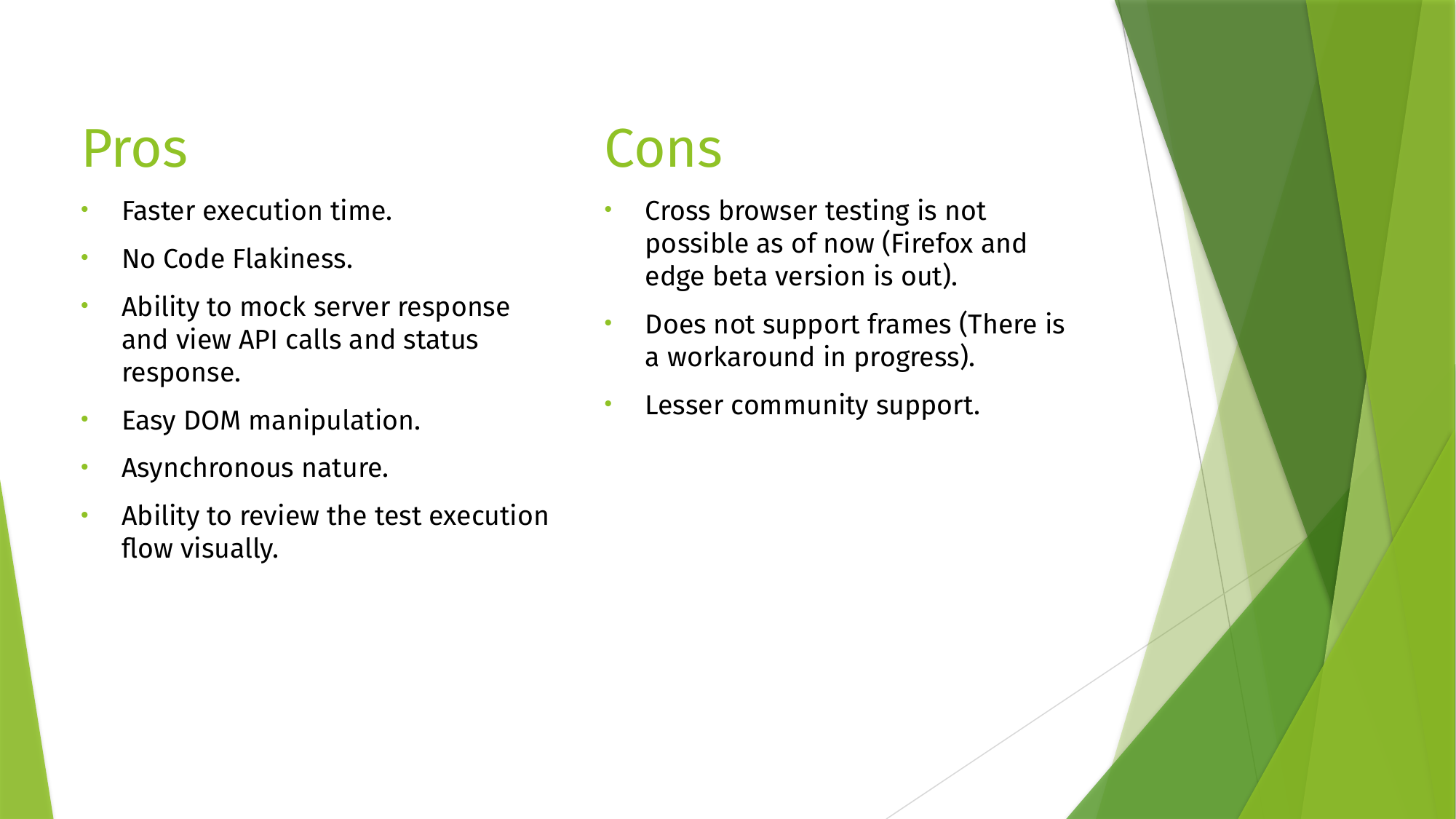

Cons
Cross browser testing is not possible as of now (Firefox and edge beta version is out).
Does not support frames (There is a workaround in progress).
Lesser community support.

Pros
Faster execution time.
No Code Flakiness.
Ability to mock server response and view API calls and status response.
Easy DOM manipulation.
Asynchronous nature.
Ability to review the test execution flow visually.